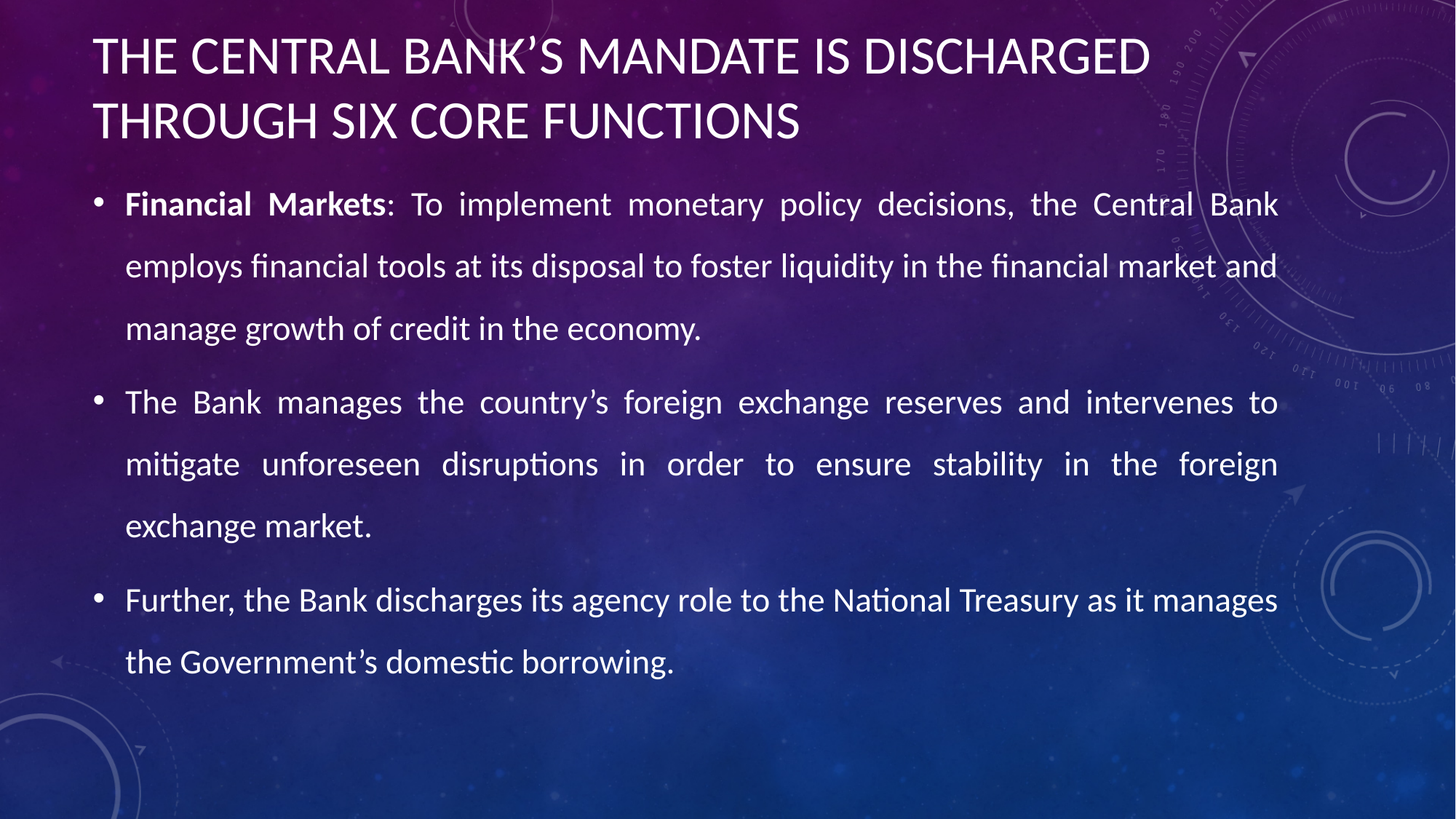

# The Central Bank’s mandate is discharged through six core functions
Financial Markets: To implement monetary policy decisions, the Central Bank employs financial tools at its disposal to foster liquidity in the financial market and manage growth of credit in the economy.
The Bank manages the country’s foreign exchange reserves and intervenes to mitigate unforeseen disruptions in order to ensure stability in the foreign exchange market.
Further, the Bank discharges its agency role to the National Treasury as it manages the Government’s domestic borrowing.